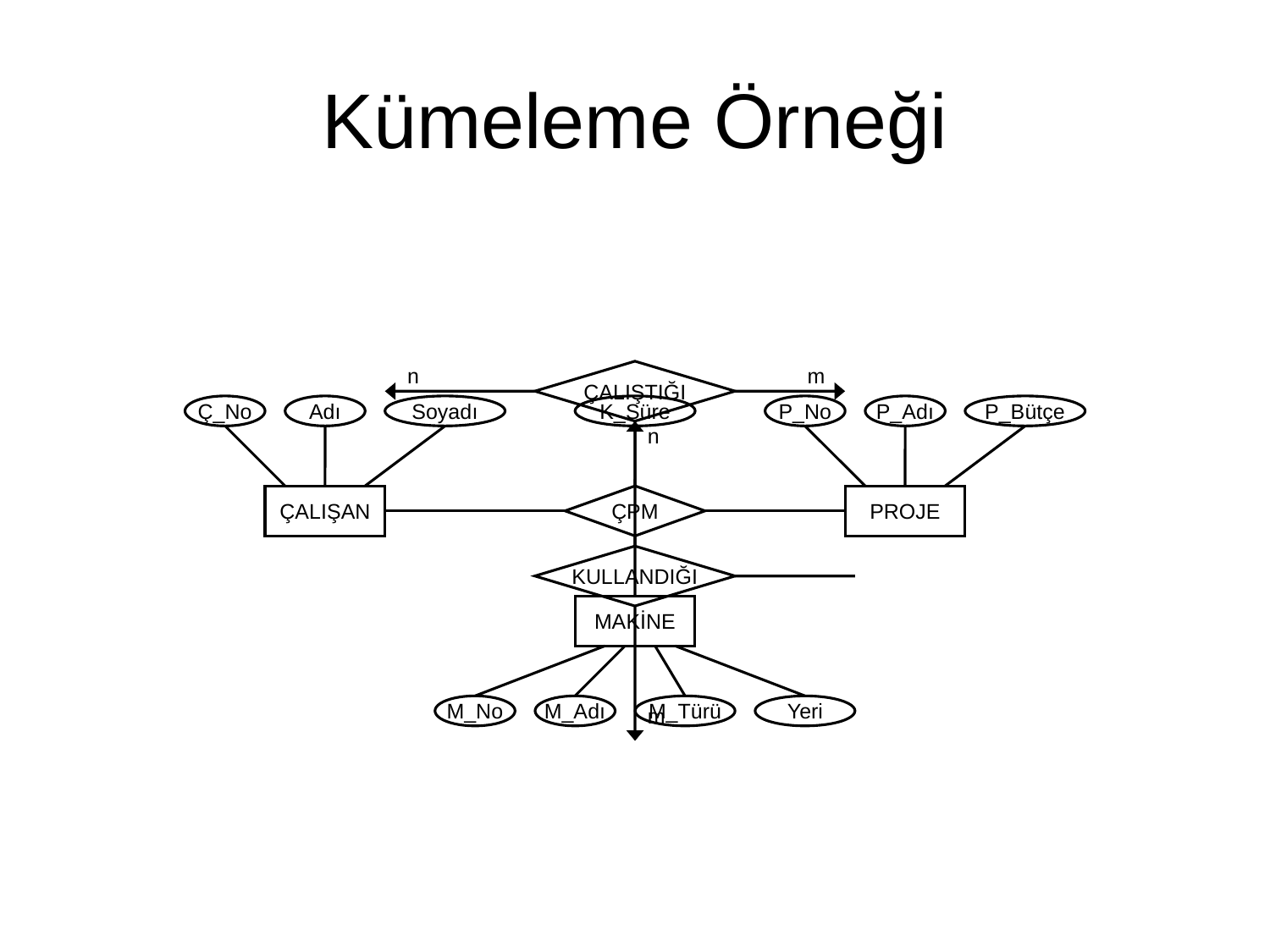

# Kümeleme Örneği
n
m
ÇALIŞTIĞI

n

KULLANDIĞI

m
Ç_No
Adı
Soyadı

ÇALIŞAN
K_Süre
P_No
P_Adı
P_Bütçe

PROJE
ÇPM
MAKİNE

M_No
M_Adı
M_Türü
Yeri